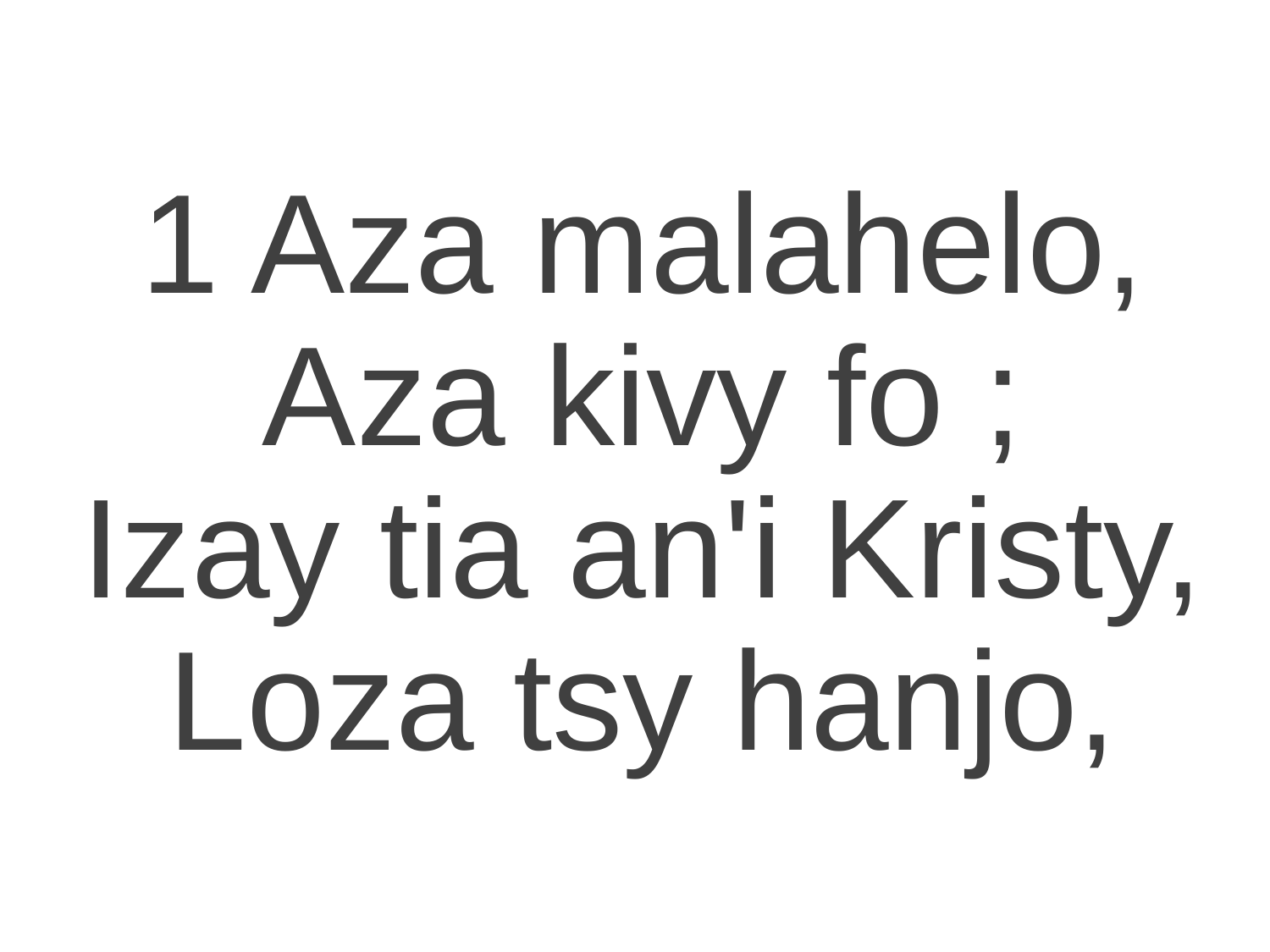

1 Aza malahelo,
Aza kivy fo ;
Izay tia an'i Kristy,
Loza tsy hanjo,